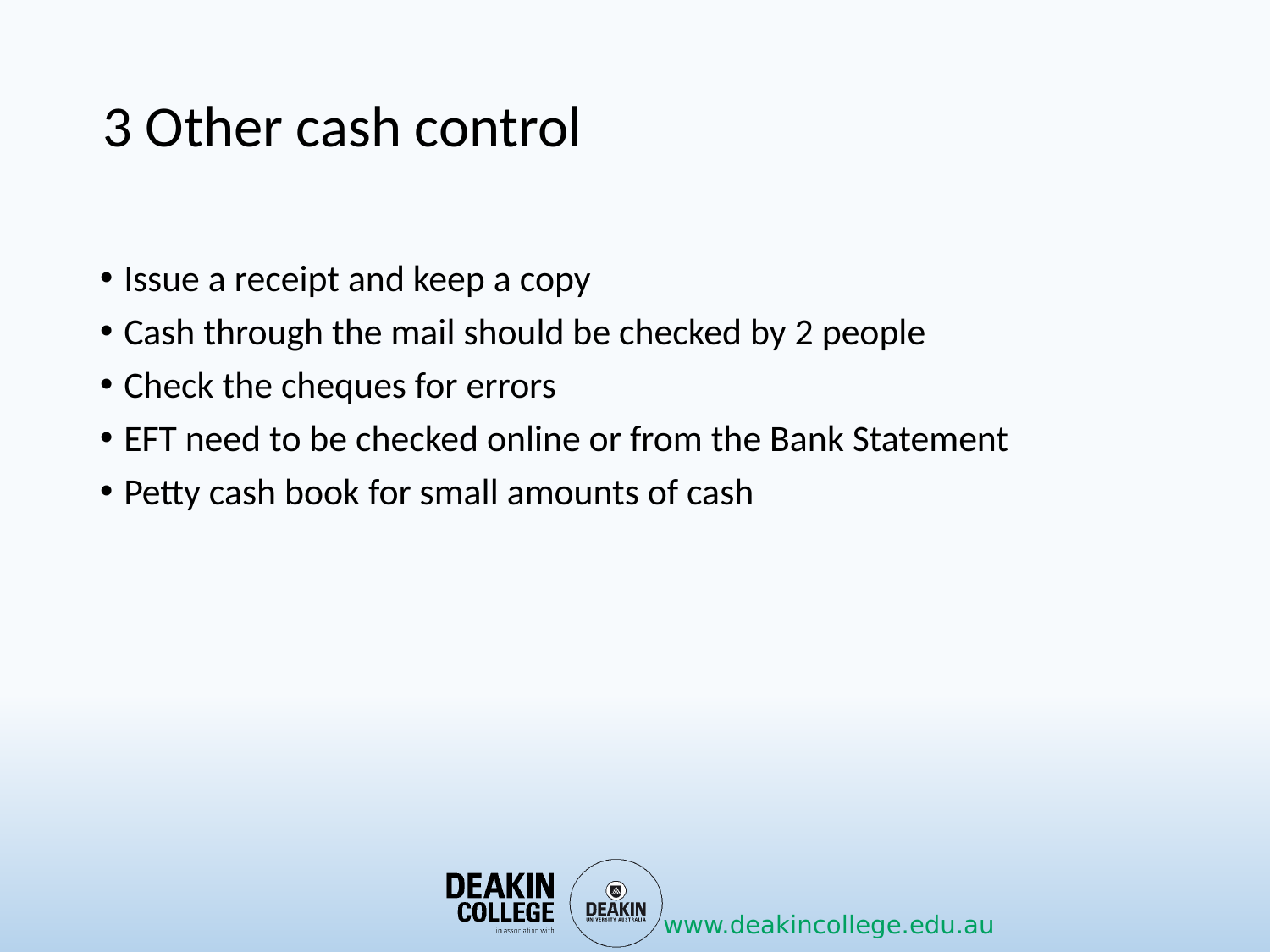

# 3 Other cash control
Issue a receipt and keep a copy
Cash through the mail should be checked by 2 people
Check the cheques for errors
EFT need to be checked online or from the Bank Statement
Petty cash book for small amounts of cash